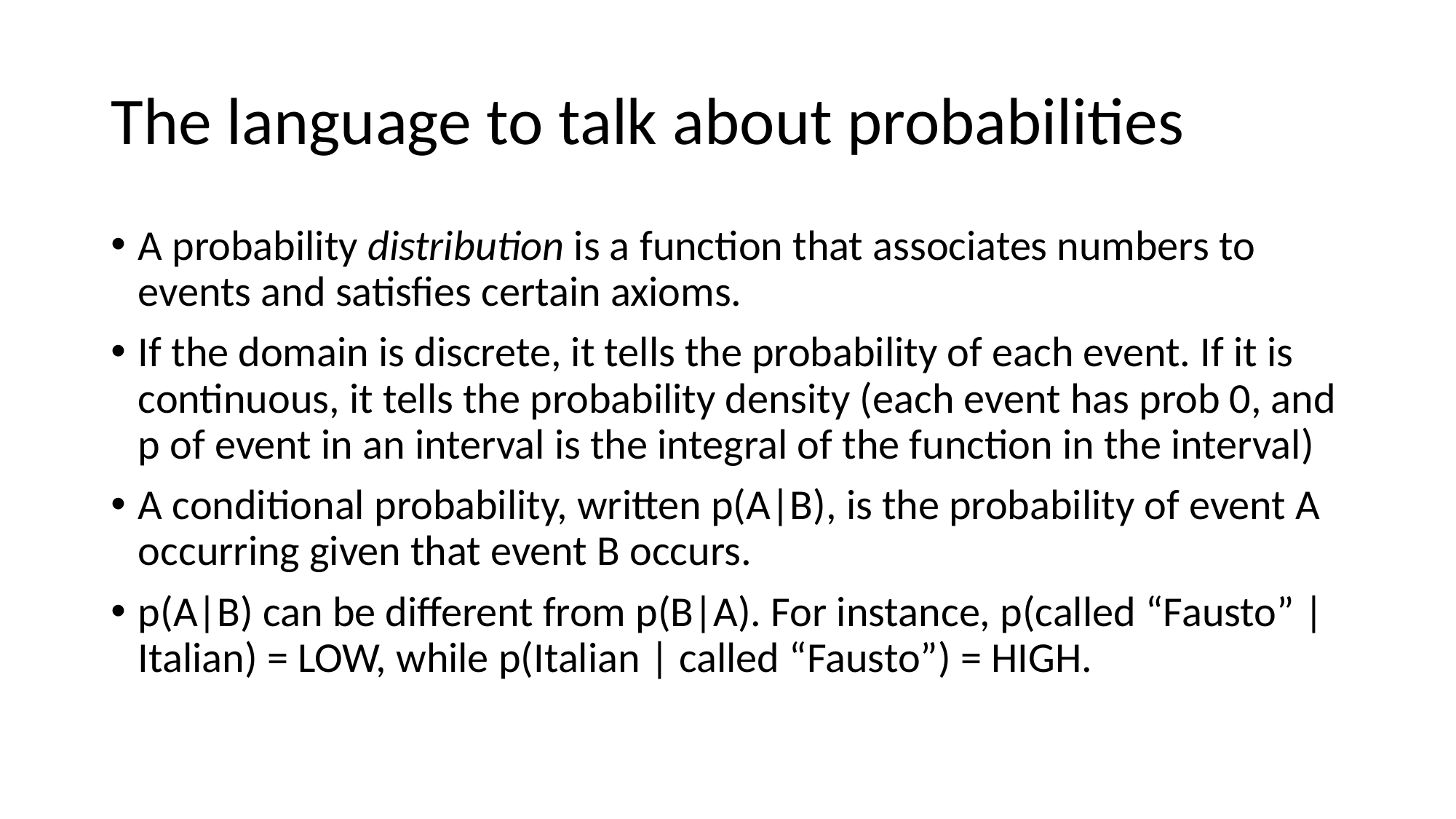

# The language to talk about probabilities
A probability distribution is a function that associates numbers to events and satisfies certain axioms.
If the domain is discrete, it tells the probability of each event. If it is continuous, it tells the probability density (each event has prob 0, and p of event in an interval is the integral of the function in the interval)
A conditional probability, written p(A|B), is the probability of event A occurring given that event B occurs.
p(A|B) can be different from p(B|A). For instance, p(called “Fausto” | Italian) = LOW, while p(Italian | called “Fausto”) = HIGH.